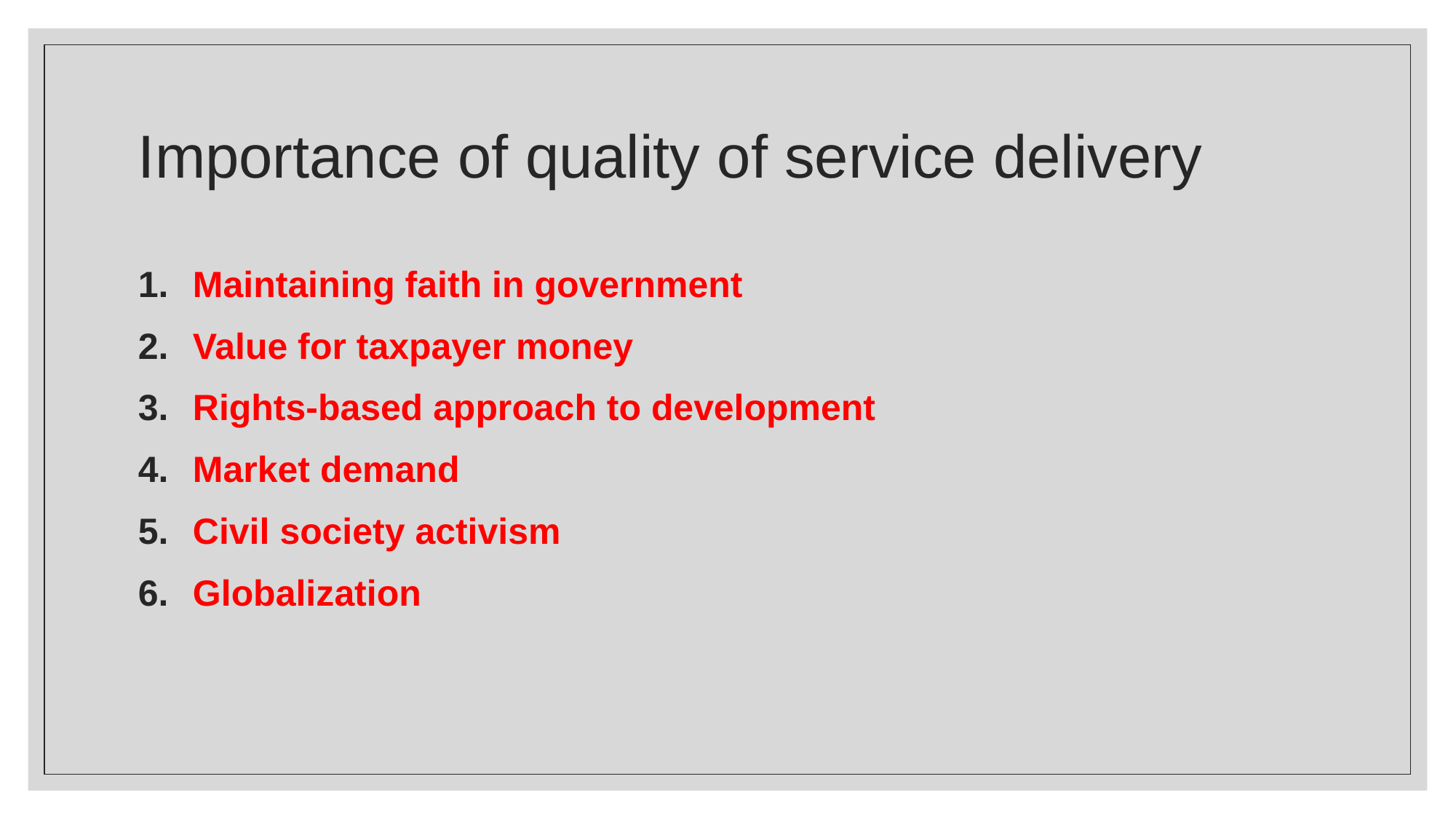

# Importance of quality of service delivery
Maintaining faith in government
Value for taxpayer money
Rights-based approach to development
Market demand
Civil society activism
Globalization